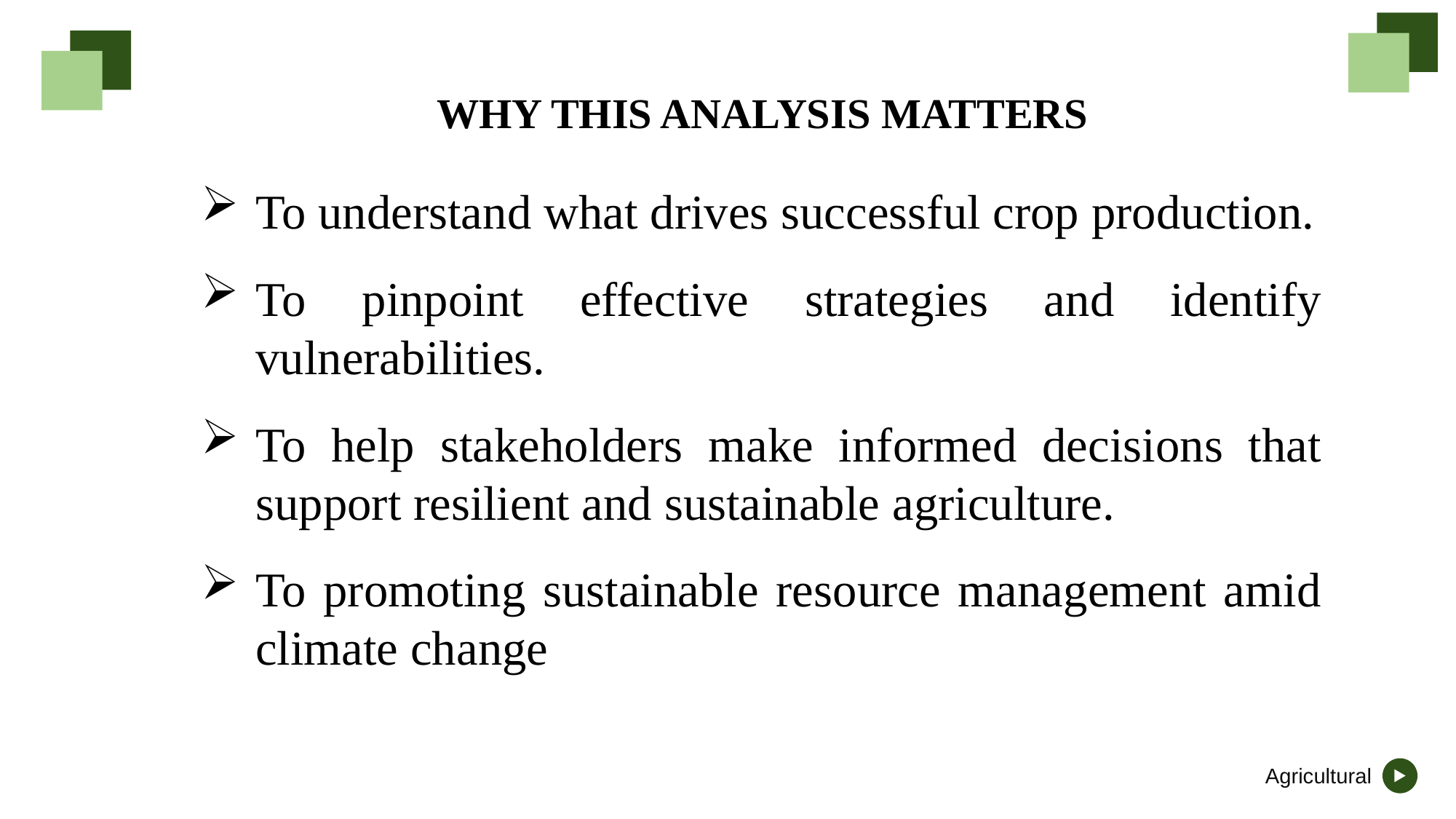

WHY THIS ANALYSIS MATTERS

To understand what drives successful crop production.

To pinpoint effective strategies and identify vulnerabilities.

To help stakeholders make informed decisions that support resilient and sustainable agriculture.

To promoting sustainable resource management amid climate change
Agricultural